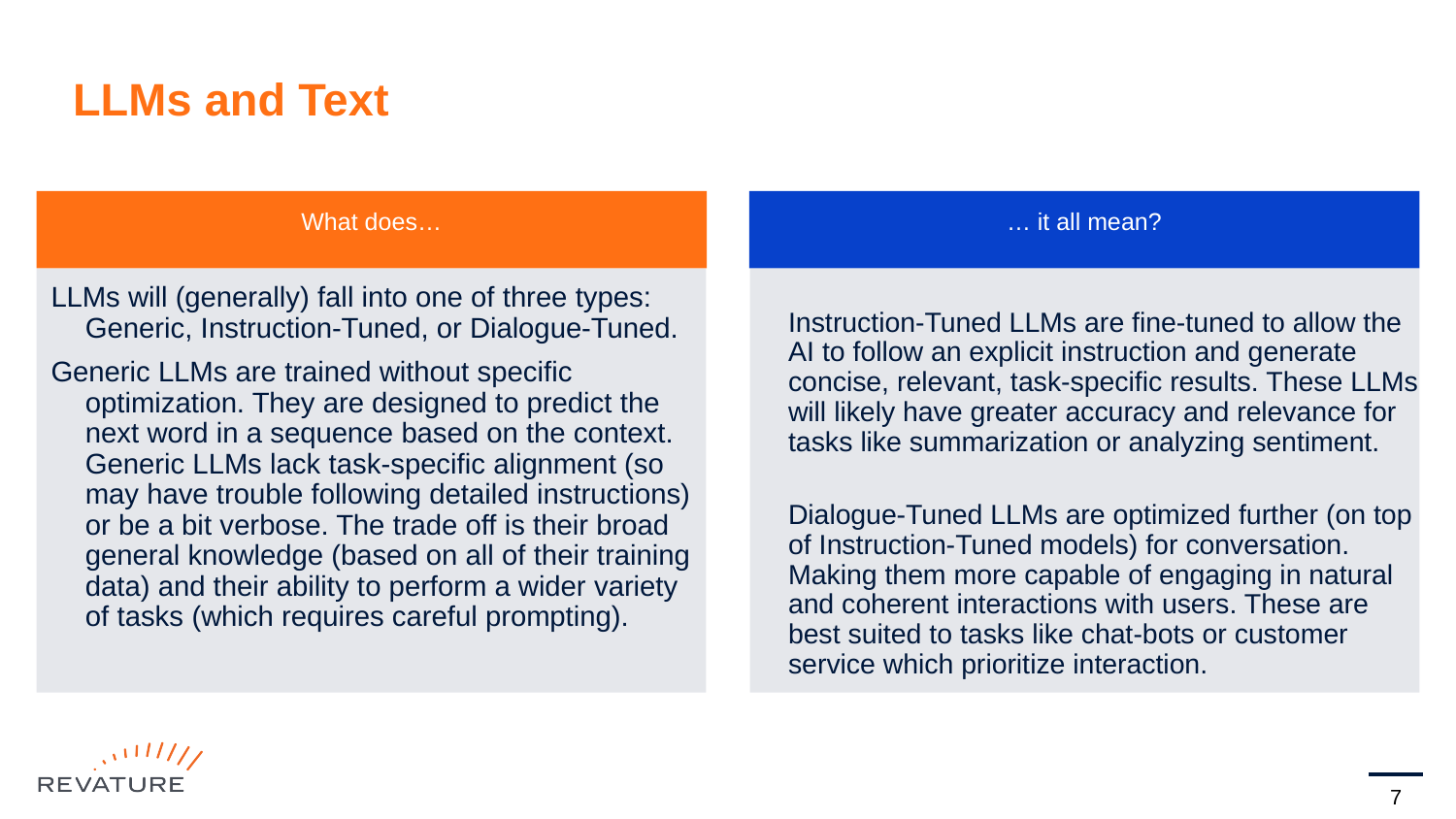

# LLMs and Text
What does…
… it all mean?
LLMs will (generally) fall into one of three types: Generic, Instruction-Tuned, or Dialogue-Tuned.
Generic LLMs are trained without specific optimization. They are designed to predict the next word in a sequence based on the context. Generic LLMs lack task-specific alignment (so may have trouble following detailed instructions) or be a bit verbose. The trade off is their broad general knowledge (based on all of their training data) and their ability to perform a wider variety of tasks (which requires careful prompting).

Instruction-Tuned LLMs are fine-tuned to allow the AI to follow an explicit instruction and generate concise, relevant, task-specific results. These LLMs will likely have greater accuracy and relevance for tasks like summarization or analyzing sentiment.

Dialogue-Tuned LLMs are optimized further (on top of Instruction-Tuned models) for conversation. Making them more capable of engaging in natural and coherent interactions with users. These are best suited to tasks like chat-bots or customer service which prioritize interaction.